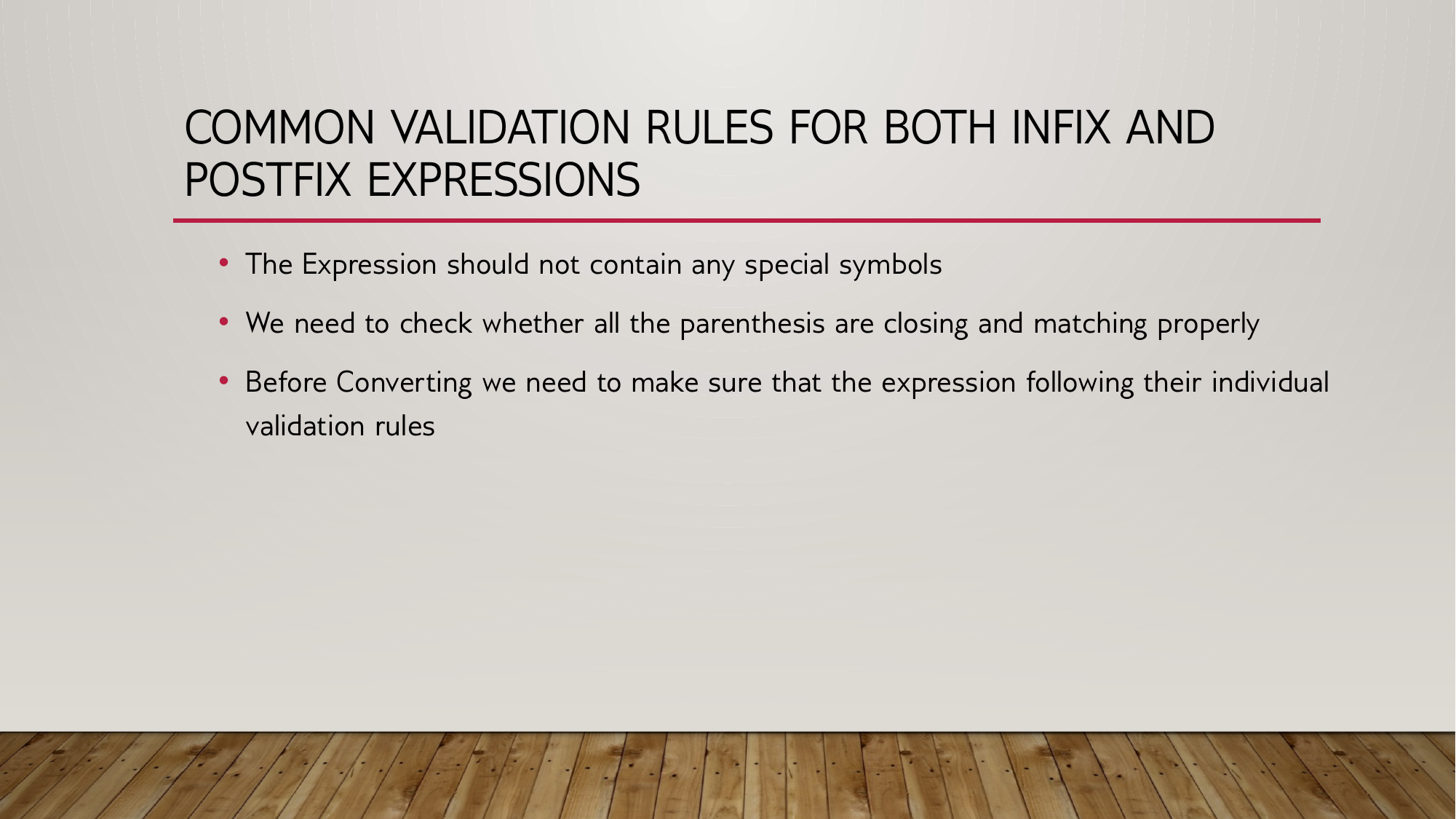

# Common Validation Rules for Both infix and postfix Expressions
The Expression should not contain any special symbols
We need to check whether all the parenthesis are closing and matching properly
Before Converting we need to make sure that the expression following their individual validation rules